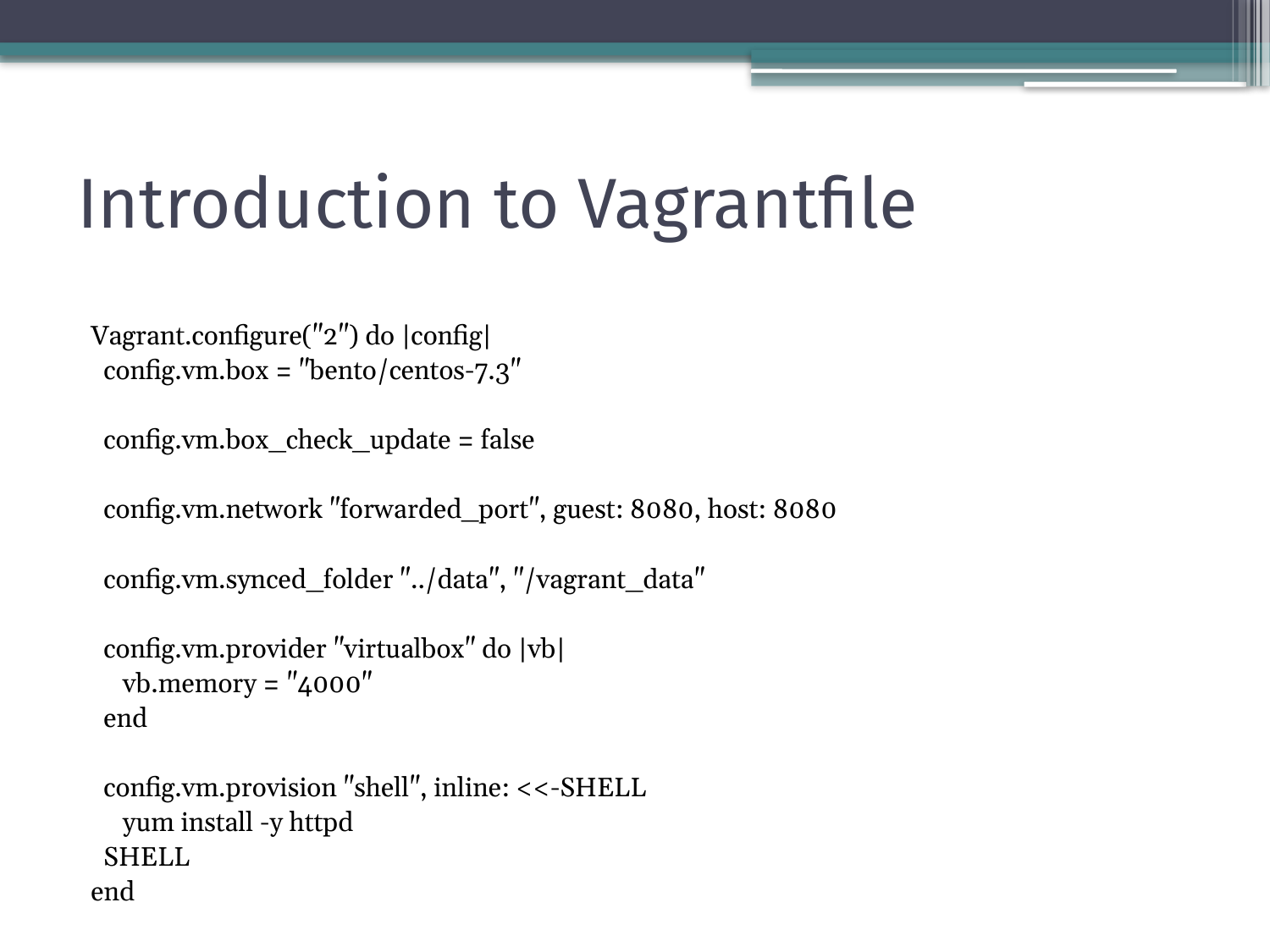

# Introduction to Vagrantfile
Vagrant.configure("2") do |config|
  config.vm.box = "bento/centos-7.3"

  config.vm.box_check_update = false

  config.vm.network "forwarded_port", guest: 8080, host: 8080

  config.vm.synced_folder "../data", "/vagrant_data"

  config.vm.provider "virtualbox" do |vb|
     vb.memory = "4000"
  end

  config.vm.provision "shell", inline: <<-SHELL
     yum install -y httpd
  SHELL
end